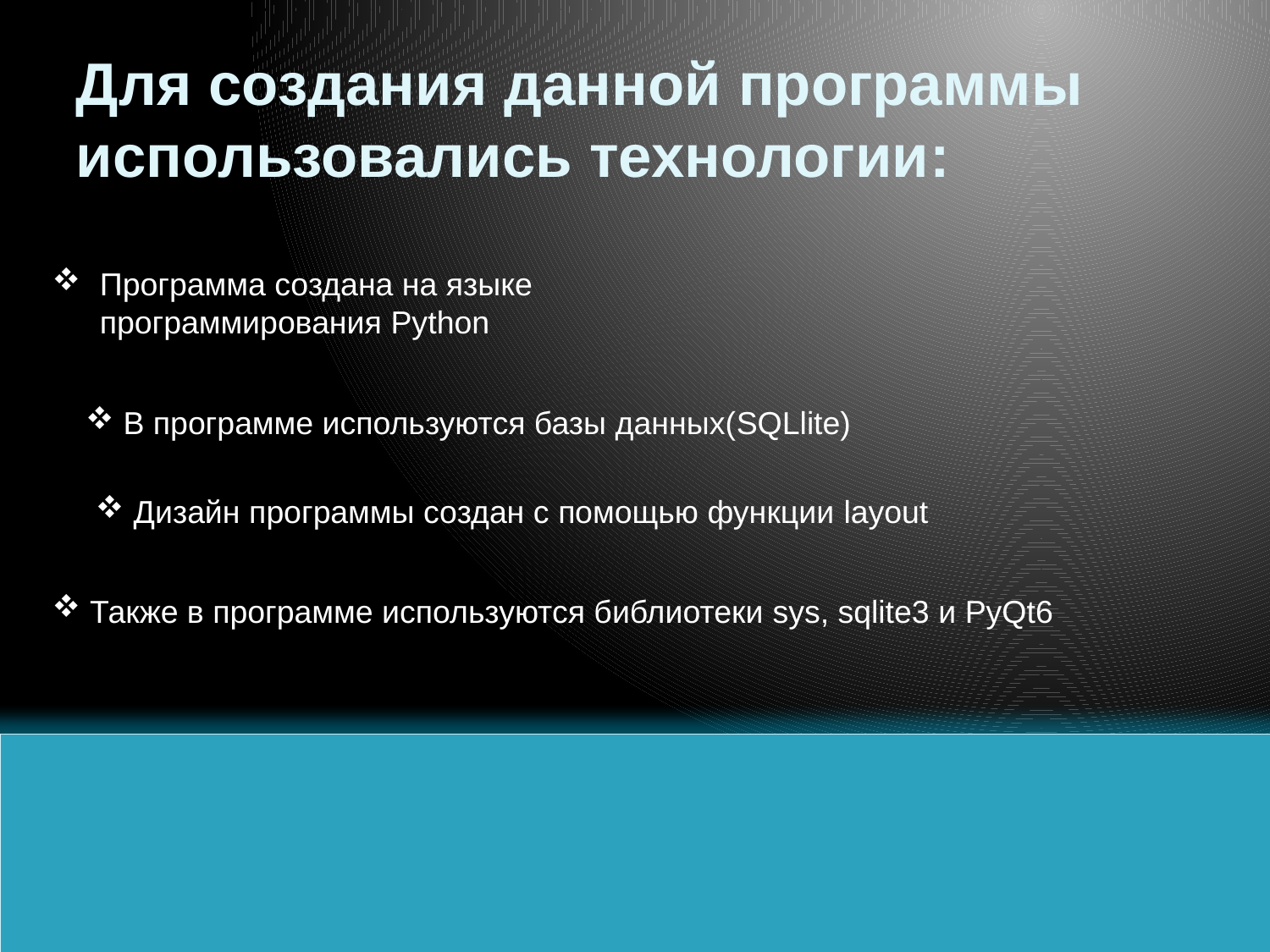

# Для создания данной программы использовались технологии:
Программа создана на языке программирования Python
 В программе используются базы данных(SQLlite)
 Дизайн программы создан с помощью функции layout
 Также в программе используются библиотеки sys, sqlite3 и PyQt6
Технологии